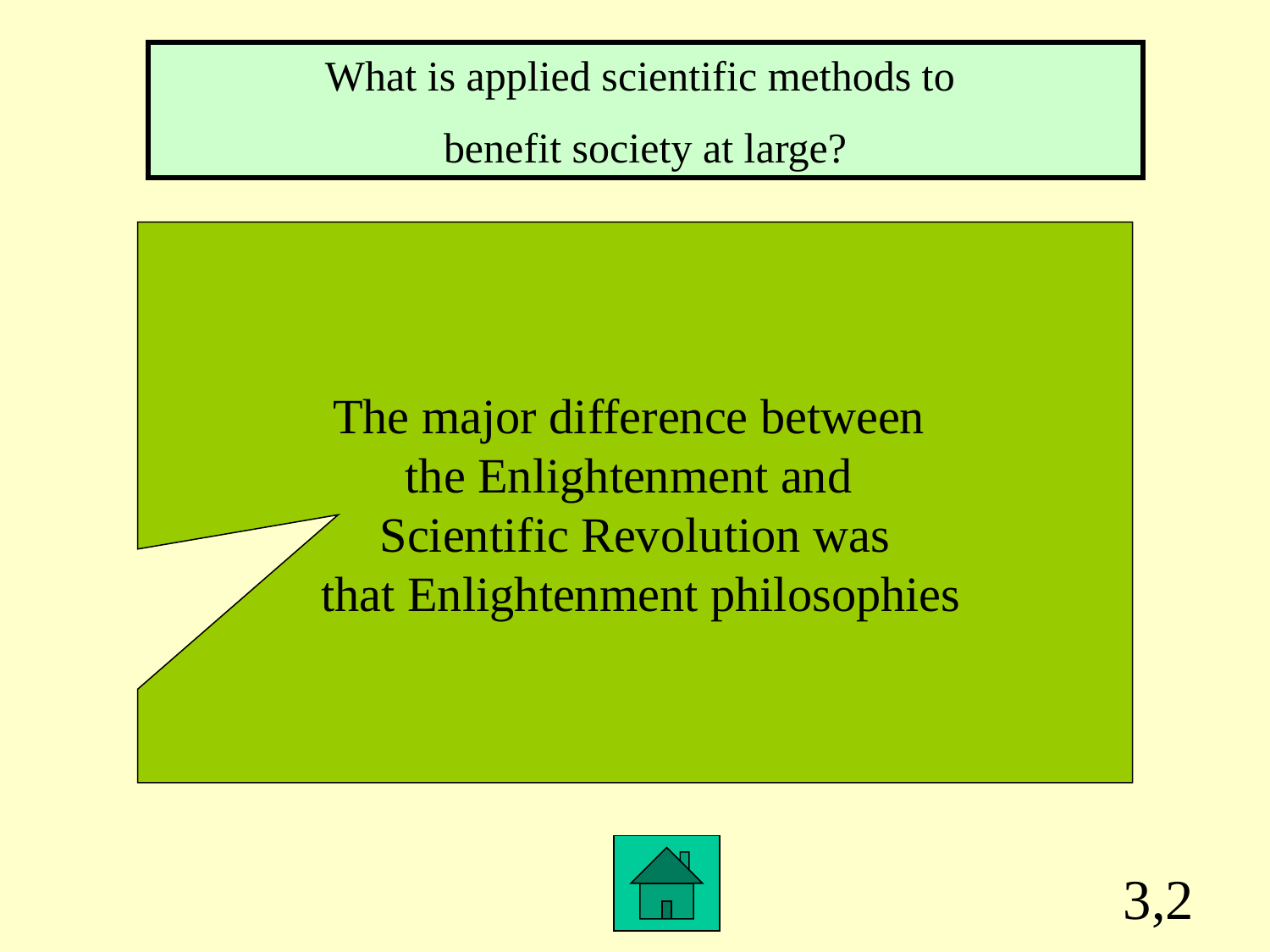

What is applied scientific methods to
benefit society at large?
The major difference between
the Enlightenment and
Scientific Revolution was
 that Enlightenment philosophies

3,2